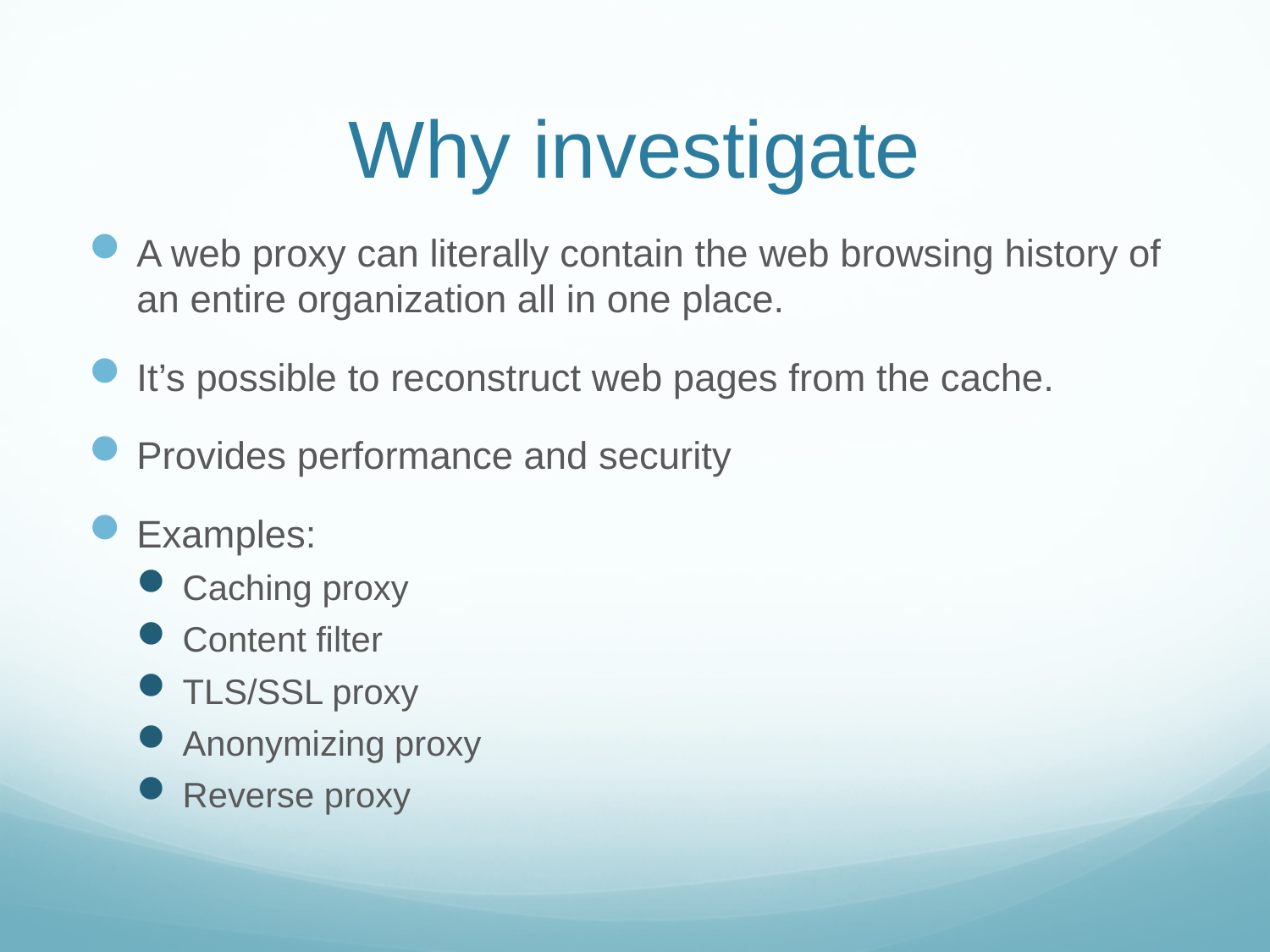

# Why investigate
A web proxy can literally contain the web browsing history of an entire organization all in one place.
It’s possible to reconstruct web pages from the cache.
Provides performance and security
Examples:
Caching proxy
Content filter
TLS/SSL proxy
Anonymizing proxy
Reverse proxy